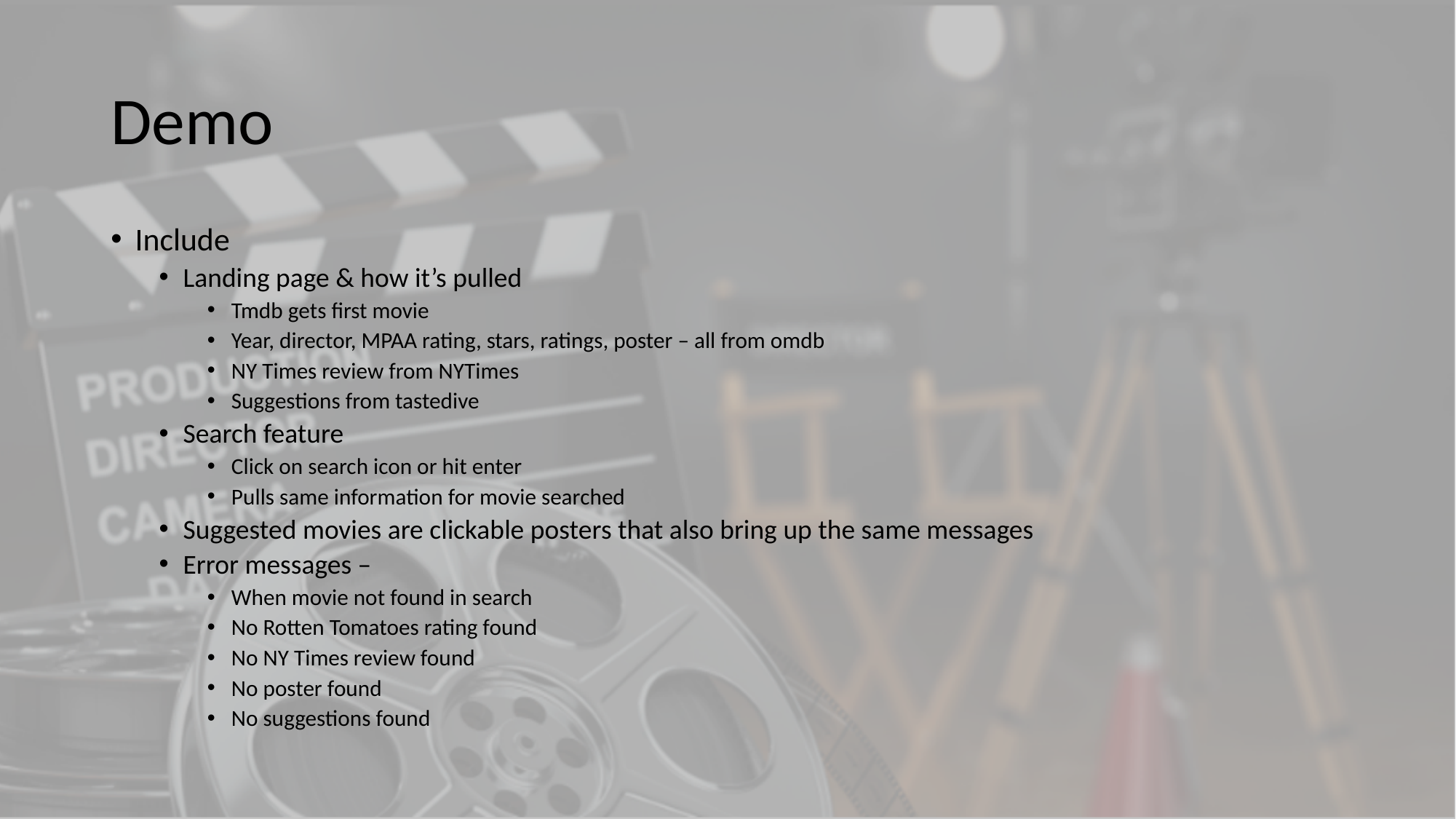

# Demo
Include
Landing page & how it’s pulled
Tmdb gets first movie
Year, director, MPAA rating, stars, ratings, poster – all from omdb
NY Times review from NYTimes
Suggestions from tastedive
Search feature
Click on search icon or hit enter
Pulls same information for movie searched
Suggested movies are clickable posters that also bring up the same messages
Error messages –
When movie not found in search
No Rotten Tomatoes rating found
No NY Times review found
No poster found
No suggestions found